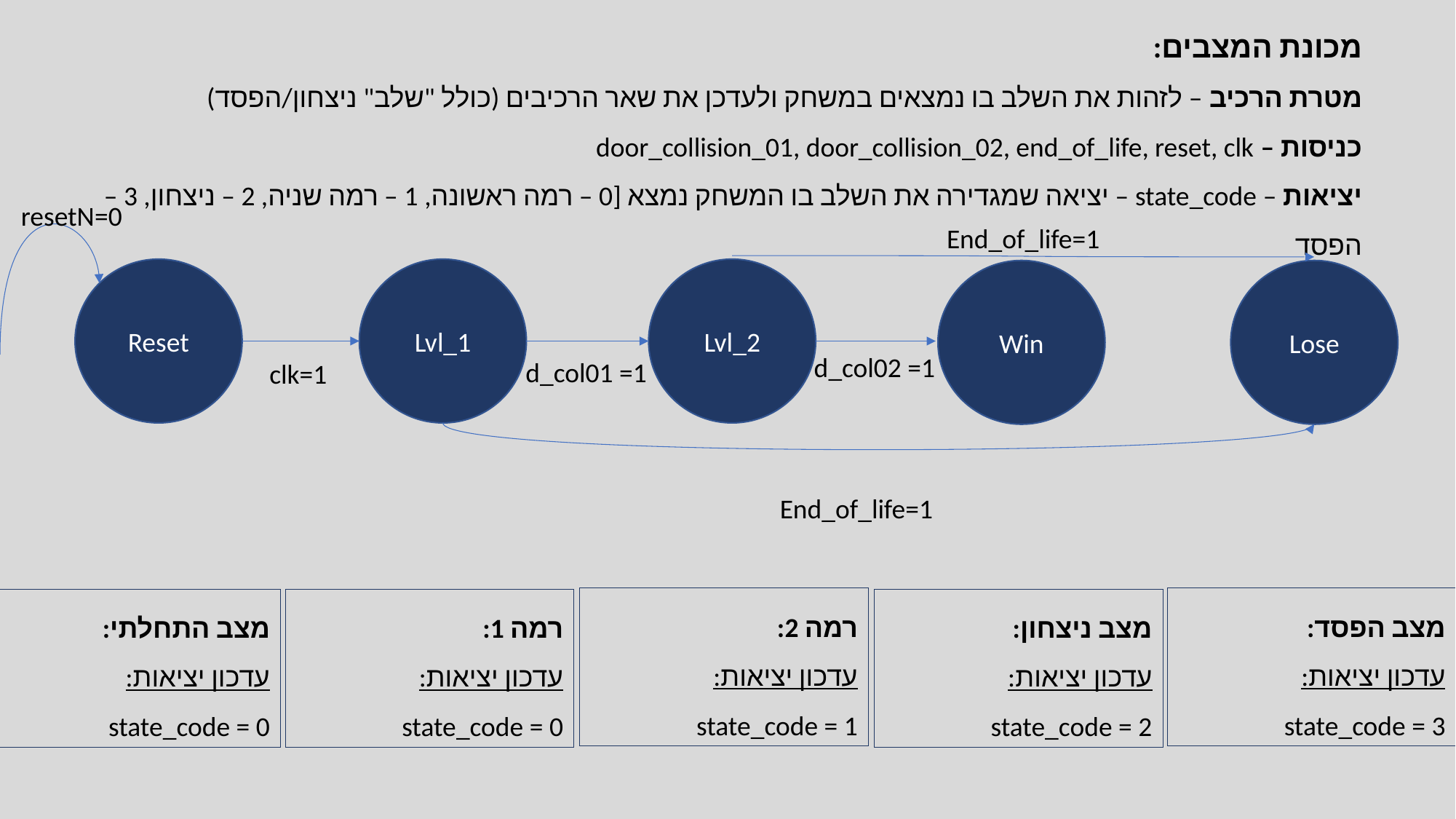

מכונת המצבים:
מטרת הרכיב – לזהות את השלב בו נמצאים במשחק ולעדכן את שאר הרכיבים (כולל "שלב" ניצחון/הפסד)
כניסות – door_collision_01, door_collision_02, end_of_life, reset, clk
יציאות – state_code – יציאה שמגדירה את השלב בו המשחק נמצא [0 – רמה ראשונה, 1 – רמה שניה, 2 – ניצחון, 3 – הפסד
resetN=0
End_of_life=1
Reset
Lvl_1
Lvl_2
Win
Lose
d_col02 =1
d_col01 =1
clk=1
End_of_life=1
מצב הפסד:
עדכון יציאות:
state_code = 3
רמה 2:
עדכון יציאות:
state_code = 1
מצב התחלתי:
עדכון יציאות:
state_code = 0
רמה 1:
עדכון יציאות:
state_code = 0
מצב ניצחון:
עדכון יציאות:
state_code = 2